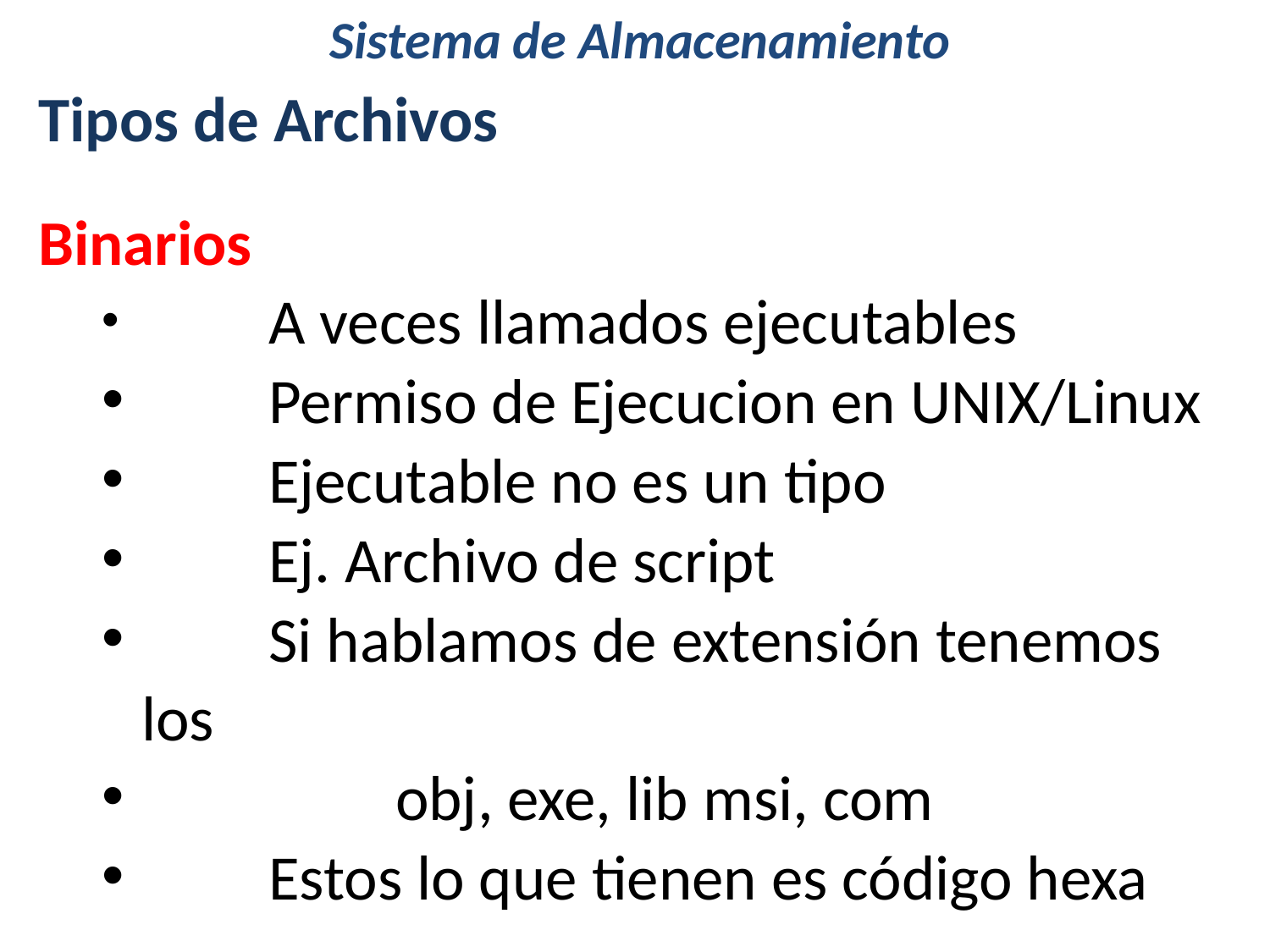

# Sistema de Almacenamiento
Tipos de Archivos

Binarios
	A veces llamados ejecutables
	Permiso de Ejecucion en UNIX/Linux
	Ejecutable no es un tipo
	Ej. Archivo de script
	Si hablamos de extensión tenemos los
		obj, exe, lib msi, com
	Estos lo que tienen es código hexa